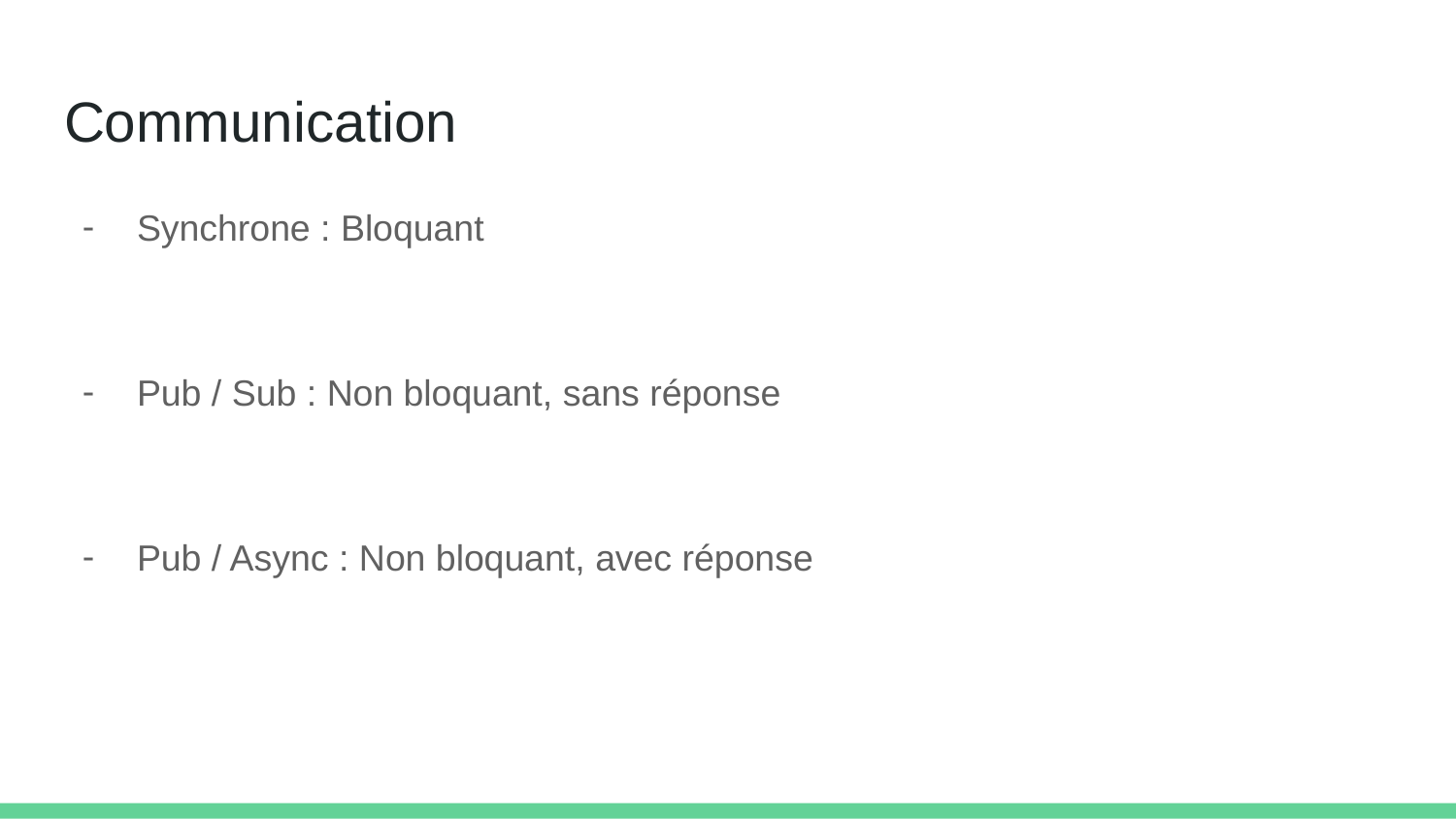

# Communication
Synchrone : Bloquant

Pub / Sub : Non bloquant, sans réponse

Pub / Async : Non bloquant, avec réponse